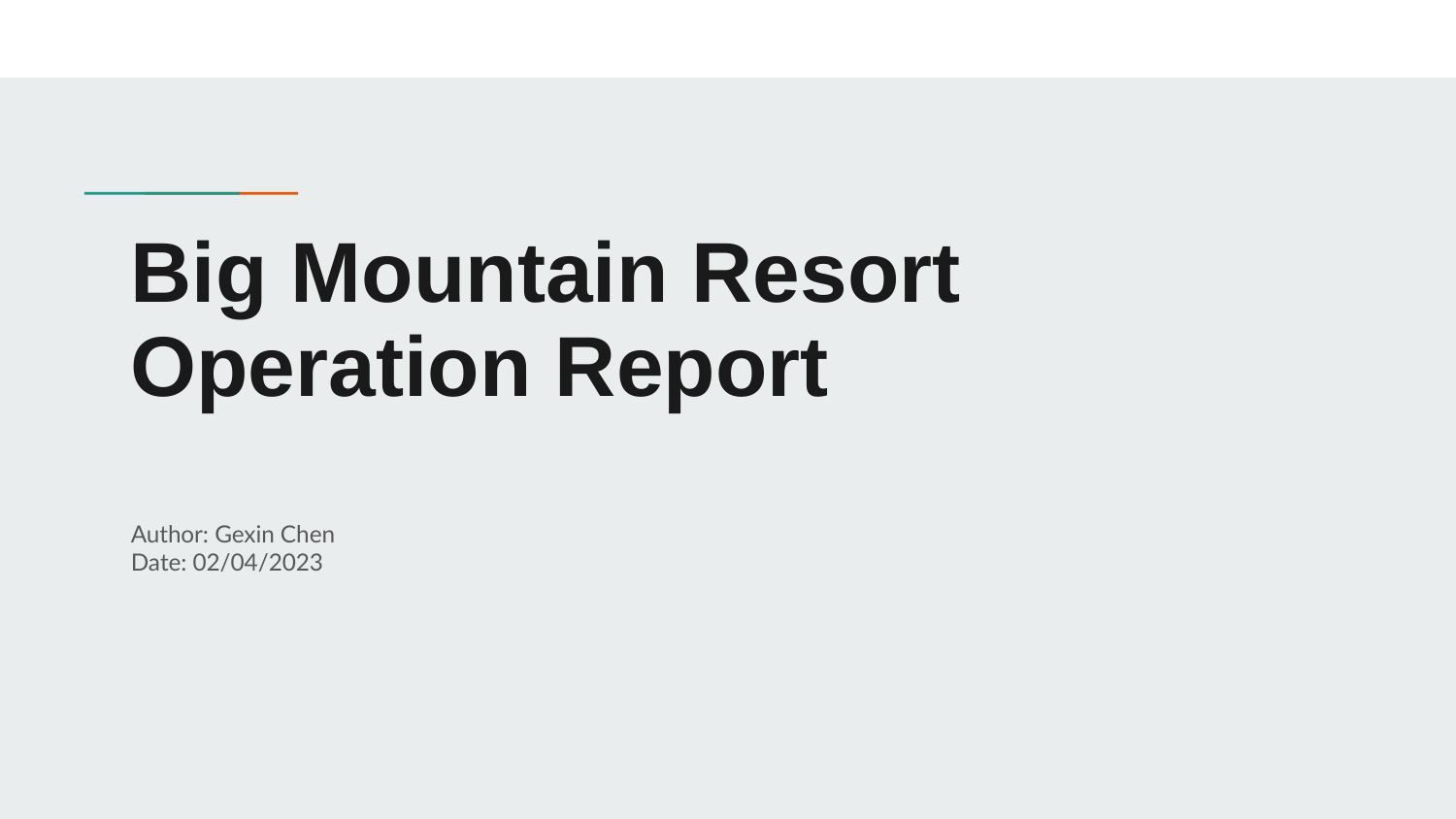

# Big Mountain Resort Operation Report
Author: Gexin Chen
Date: 02/04/2023